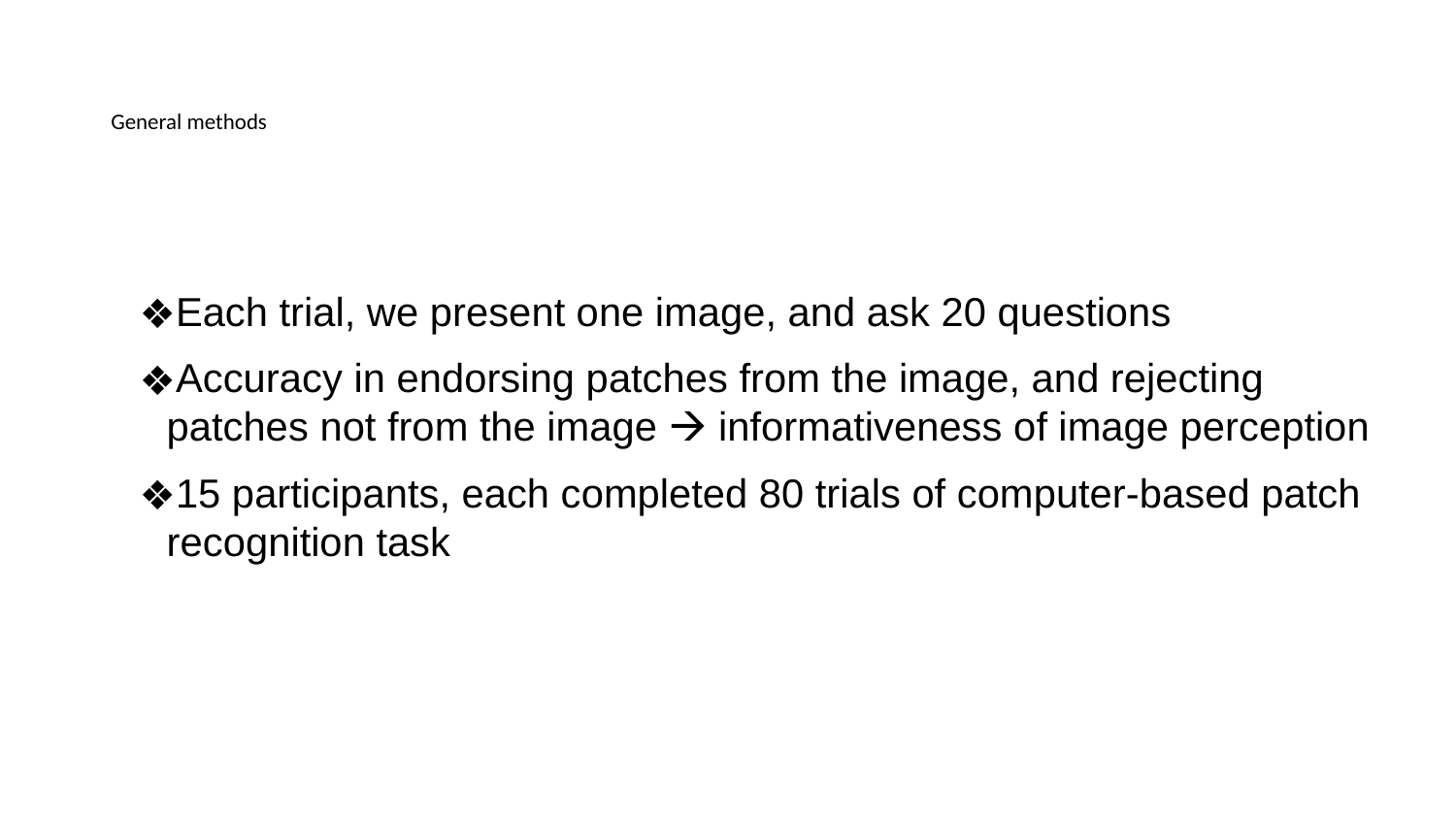

# General methods
Each trial, we present one image, and ask 20 questions
Accuracy in endorsing patches from the image, and rejecting patches not from the image 🡪 informativeness of image perception
15 participants, each completed 80 trials of computer-based patch recognition task